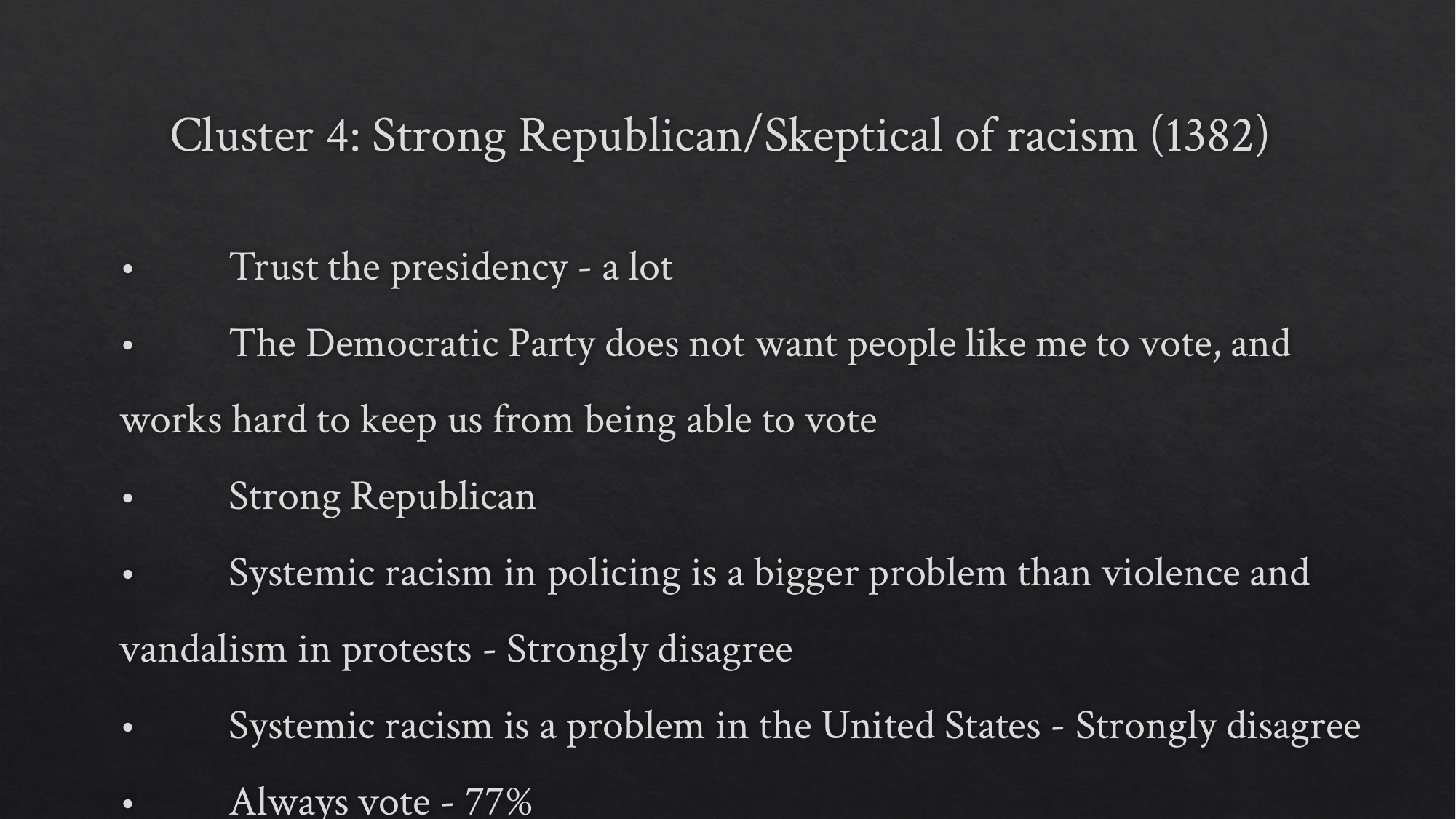

# Cluster 4: Strong Republican/Skeptical of racism (1382)
•	Trust the presidency - a lot
•	The Democratic Party does not want people like me to vote, and works hard to keep us from being able to vote
•	Strong Republican
•	Systemic racism in policing is a bigger problem than violence and vandalism in protests - Strongly disagree
•	Systemic racism is a problem in the United States - Strongly disagree
•	Always vote - 77%